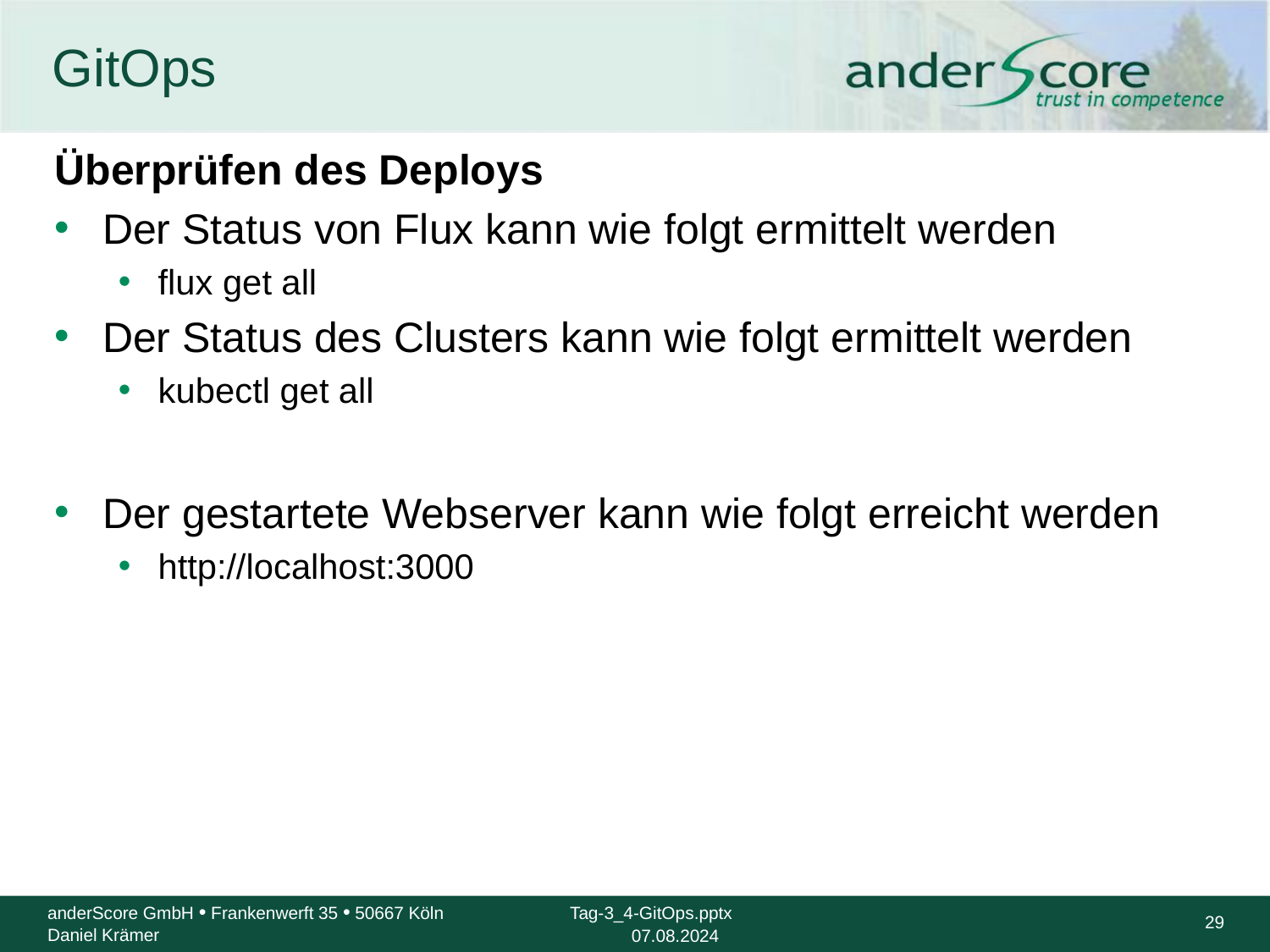

# GitOps
Überprüfen des Deploys
Der Status von Flux kann wie folgt ermittelt werden
flux get all
Der Status des Clusters kann wie folgt ermittelt werden
kubectl get all

Der gestartete Webserver kann wie folgt erreicht werden
http://localhost:3000